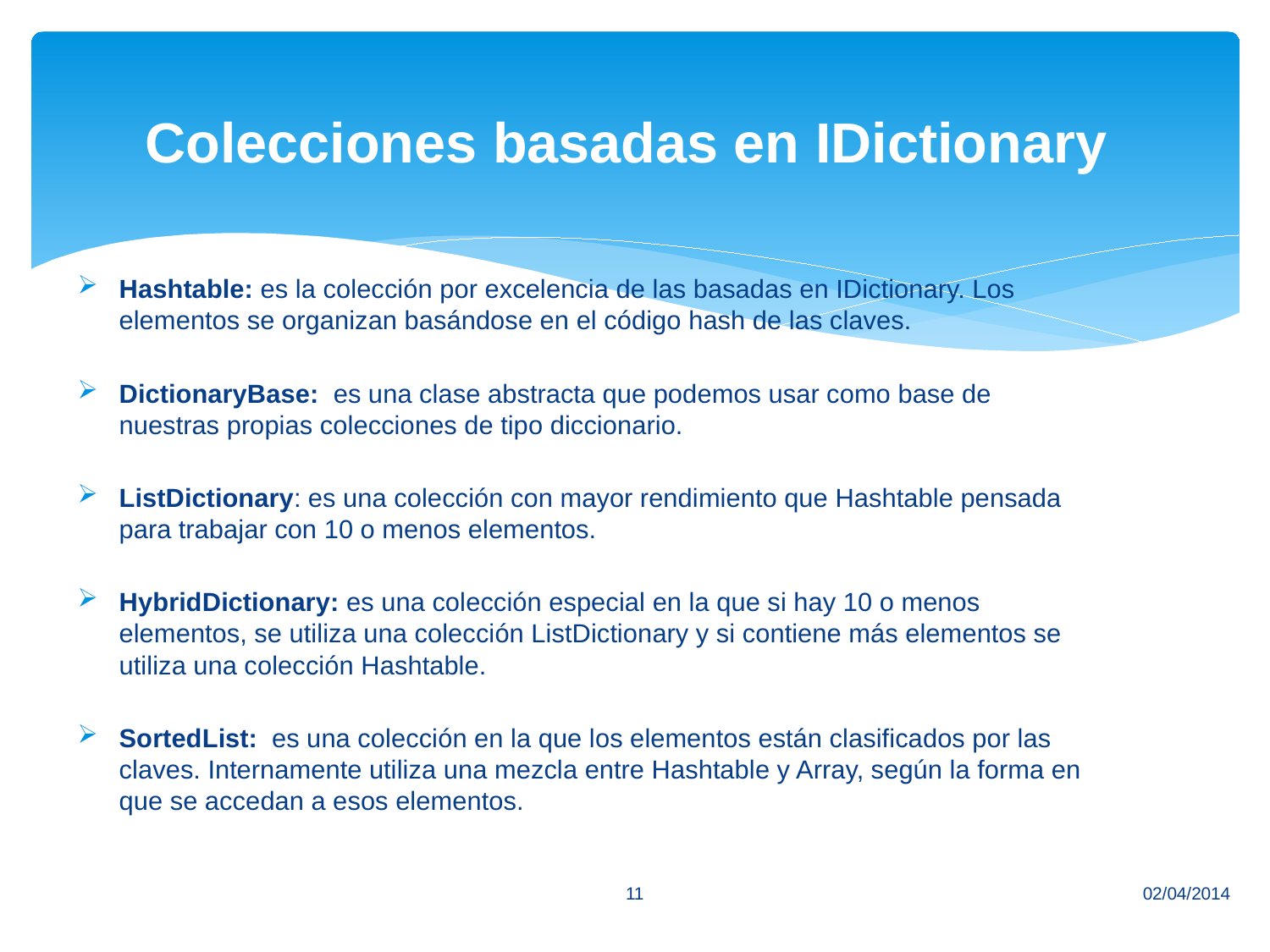

# Colecciones basadas en IDictionary
Hashtable: es la colección por excelencia de las basadas en IDictionary. Los elementos se organizan basándose en el código hash de las claves.

DictionaryBase:  es una clase abstracta que podemos usar como base de nuestras propias colecciones de tipo diccionario.

ListDictionary: es una colección con mayor rendimiento que Hashtable pensada para trabajar con 10 o menos elementos.

HybridDictionary: es una colección especial en la que si hay 10 o menos elementos, se utiliza una colección ListDictionary y si contiene más elementos se utiliza una colección Hashtable.

SortedList:  es una colección en la que los elementos están clasificados por las claves. Internamente utiliza una mezcla entre Hashtable y Array, según la forma en que se accedan a esos elementos.

11
02/04/2014